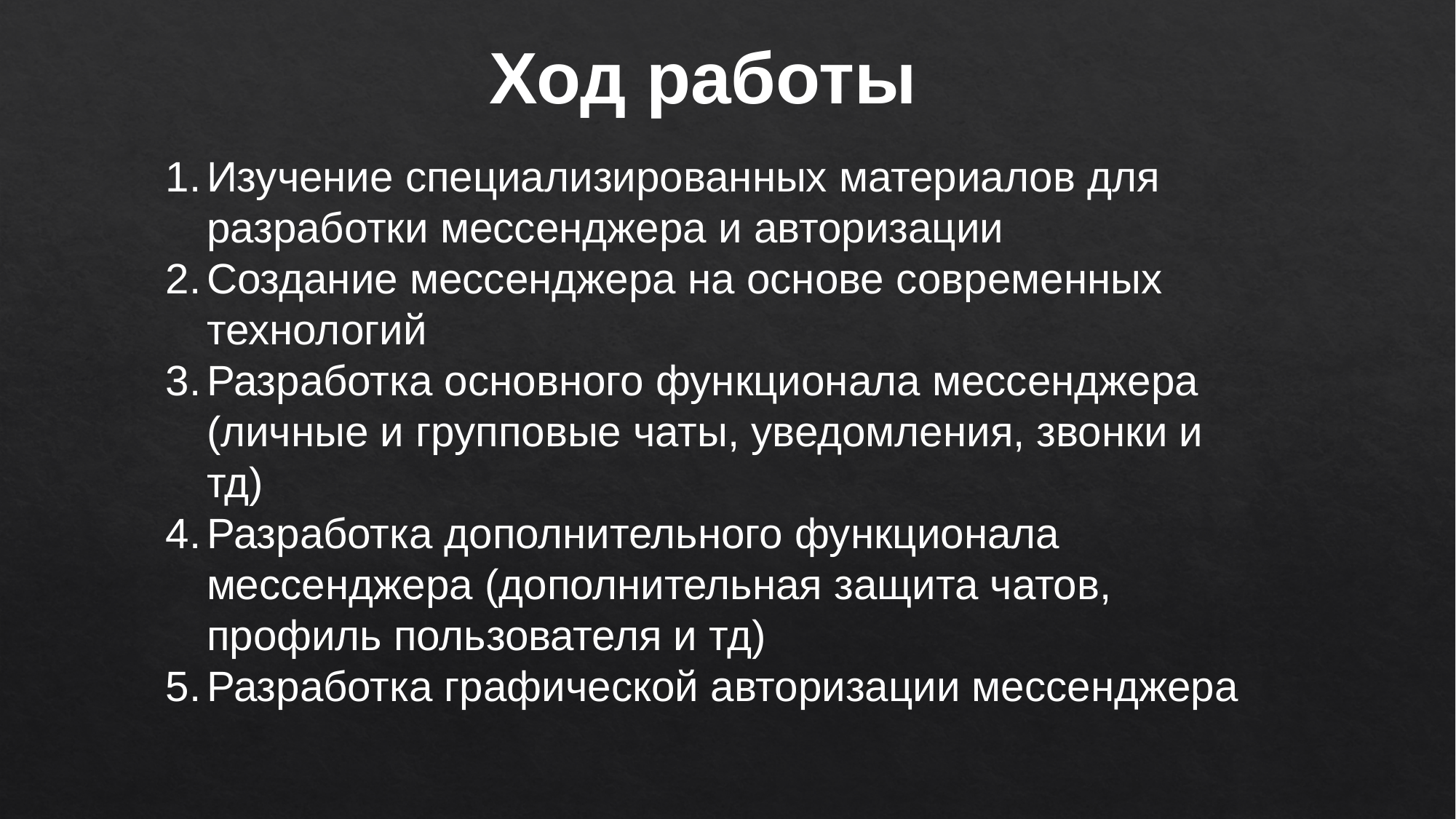

Ход работы
Изучение специализированных материалов для разработки мессенджера и авторизации
Создание мессенджера на основе современных технологий
Разработка основного функционала мессенджера (личные и групповые чаты, уведомления, звонки и тд)
Разработка дополнительного функционала мессенджера (дополнительная защита чатов, профиль пользователя и тд)
Разработка графической авторизации мессенджера